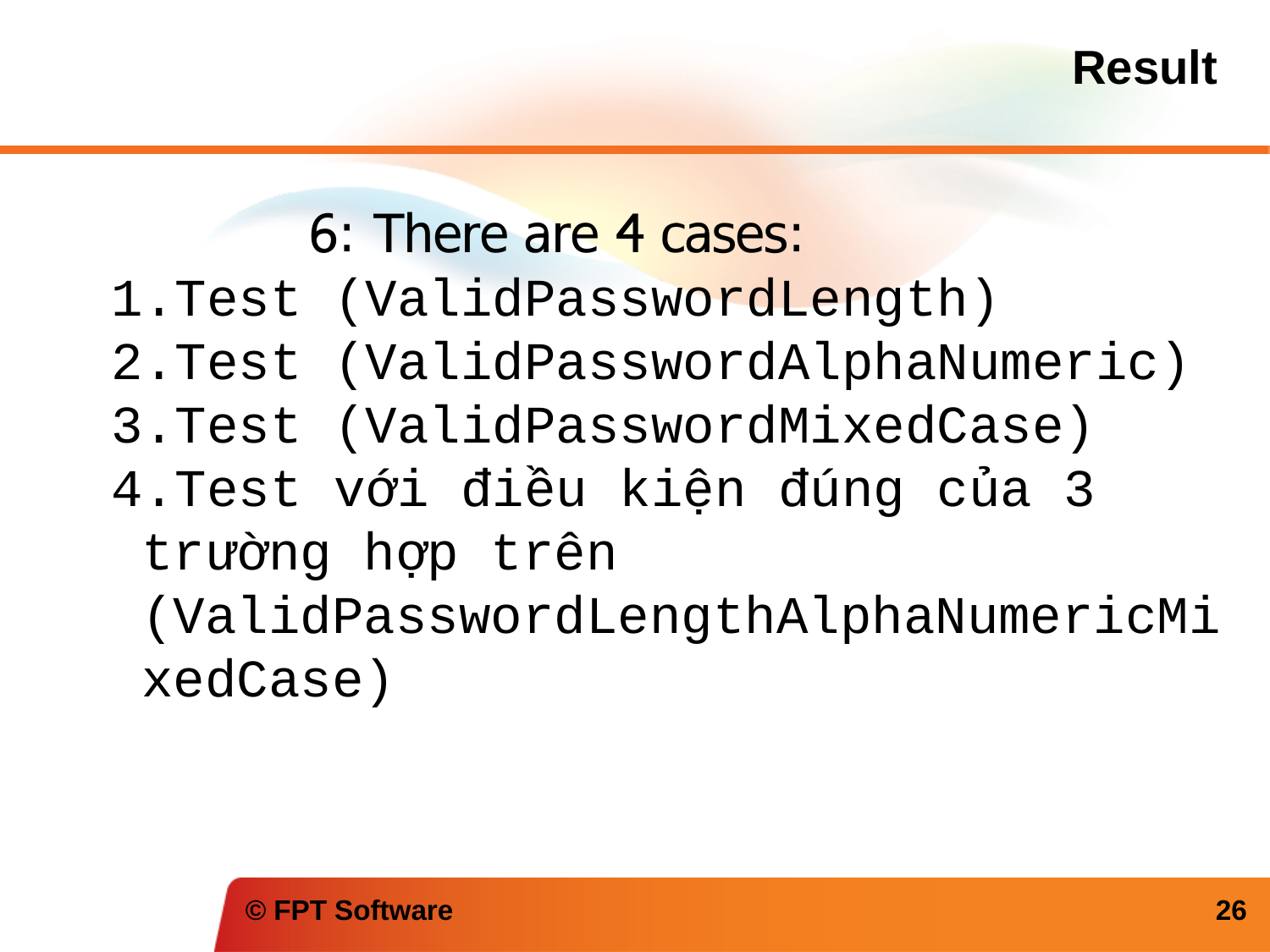

# Result
            6: There are 4 cases:
Test (ValidPasswordLength)
Test (ValidPasswordAlphaNumeric)
Test (ValidPasswordMixedCase)
Test với điều kiện đúng của 3 trường hợp trên (ValidPasswordLengthAlphaNumericMixedCase)